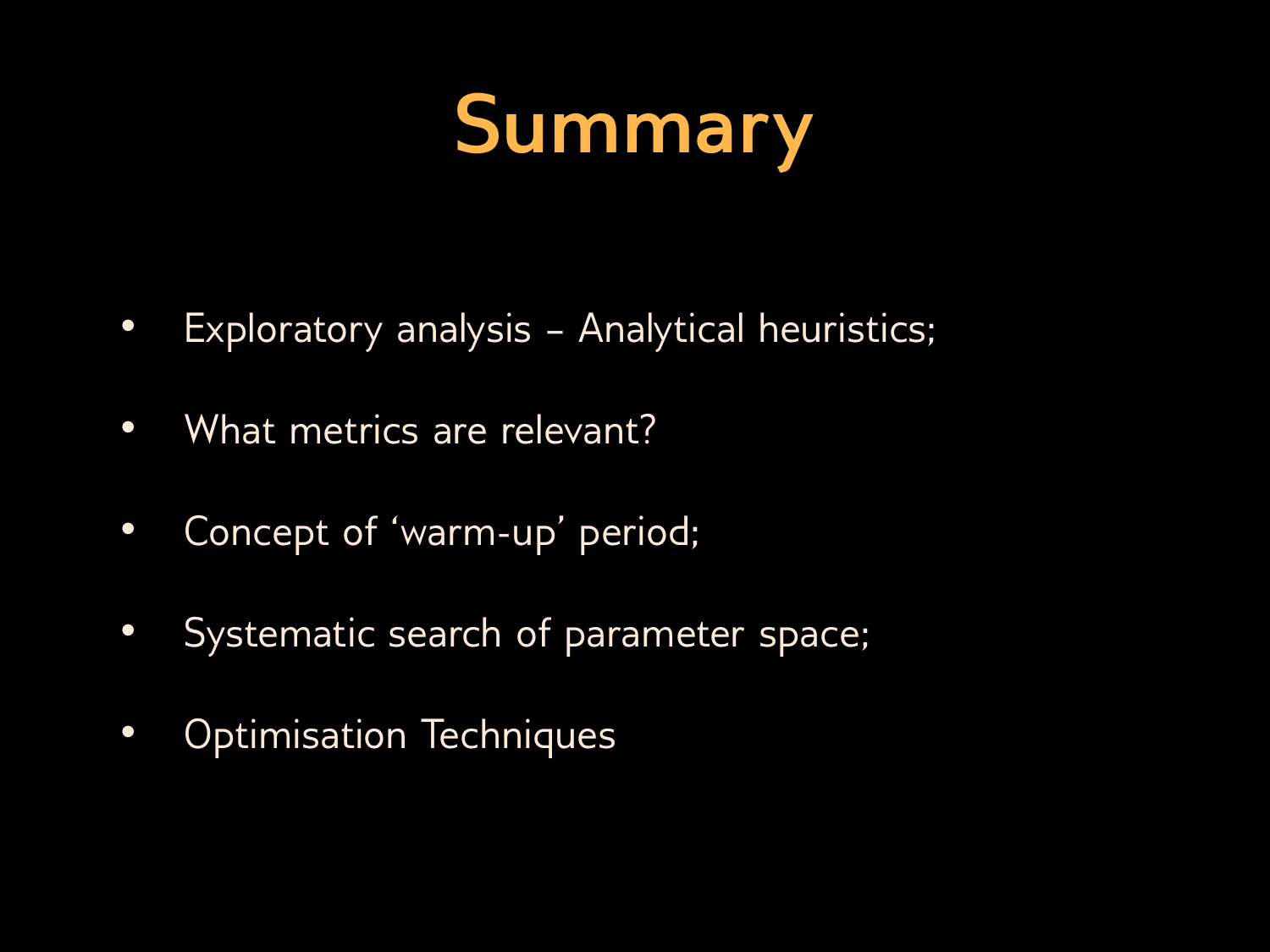

# Summary
Exploratory analysis – Analytical heuristics;

What metrics are relevant?

Concept of ‘warm-up’ period;

Systematic search of parameter space;

Optimisation Techniques